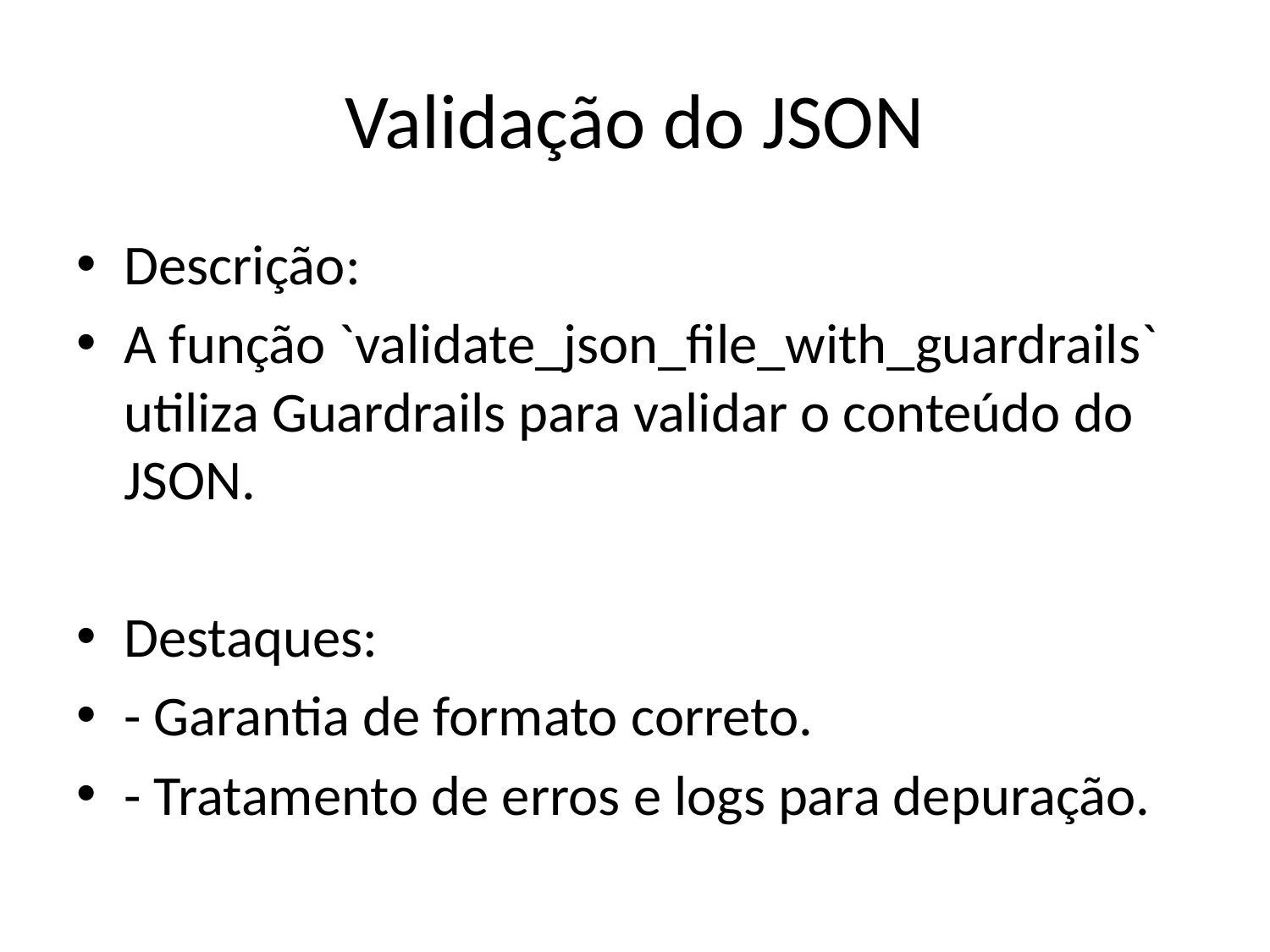

# Validação do JSON
Descrição:
A função `validate_json_file_with_guardrails` utiliza Guardrails para validar o conteúdo do JSON.

Destaques:
- Garantia de formato correto.
- Tratamento de erros e logs para depuração.